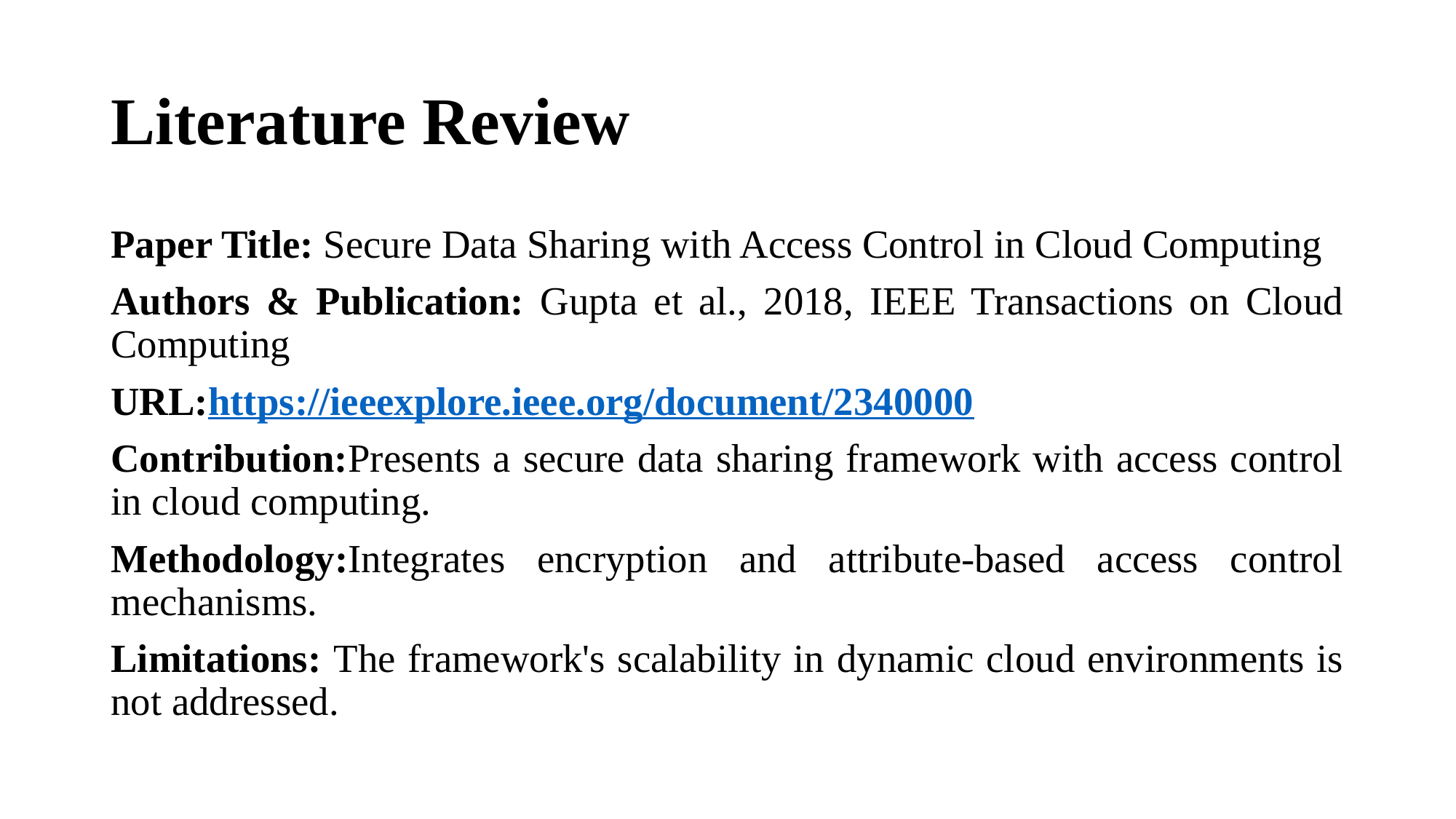

# Literature Review
Paper Title: Secure Data Sharing with Access Control in Cloud Computing
Authors & Publication: Gupta et al., 2018, IEEE Transactions on Cloud Computing
URL:https://ieeexplore.ieee.org/document/2340000
Contribution:Presents a secure data sharing framework with access control in cloud computing.
Methodology:Integrates encryption and attribute-based access control mechanisms.
Limitations: The framework's scalability in dynamic cloud environments is not addressed.